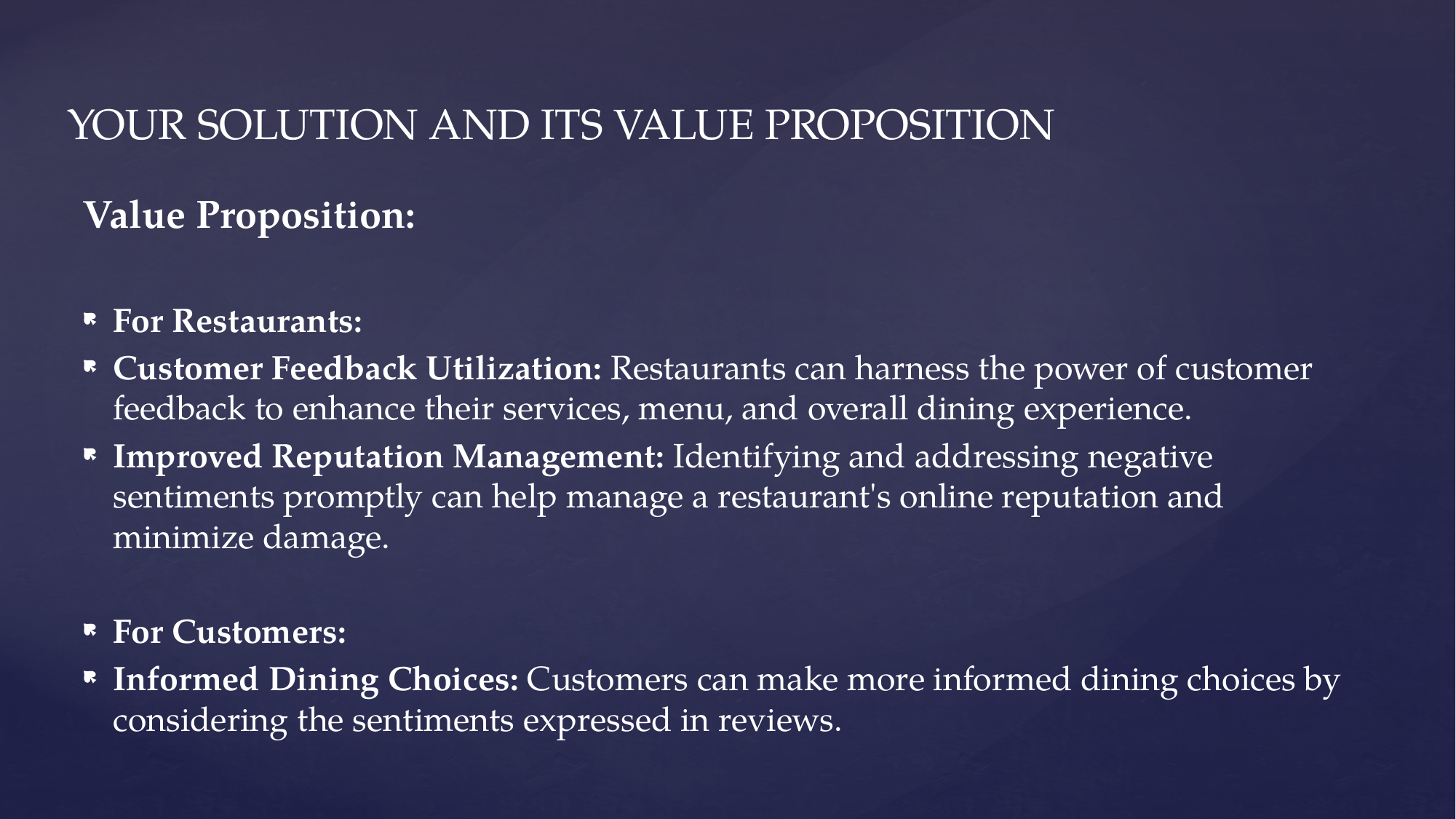

# YOUR SOLUTION AND ITS VALUE PROPOSITION
Value Proposition:

For Restaurants:
Customer Feedback Utilization: Restaurants can harness the power of customer feedback to enhance their services, menu, and overall dining experience.
Improved Reputation Management: Identifying and addressing negative sentiments promptly can help manage a restaurant's online reputation and minimize damage.

For Customers:
Informed Dining Choices: Customers can make more informed dining choices by considering the sentiments expressed in reviews.